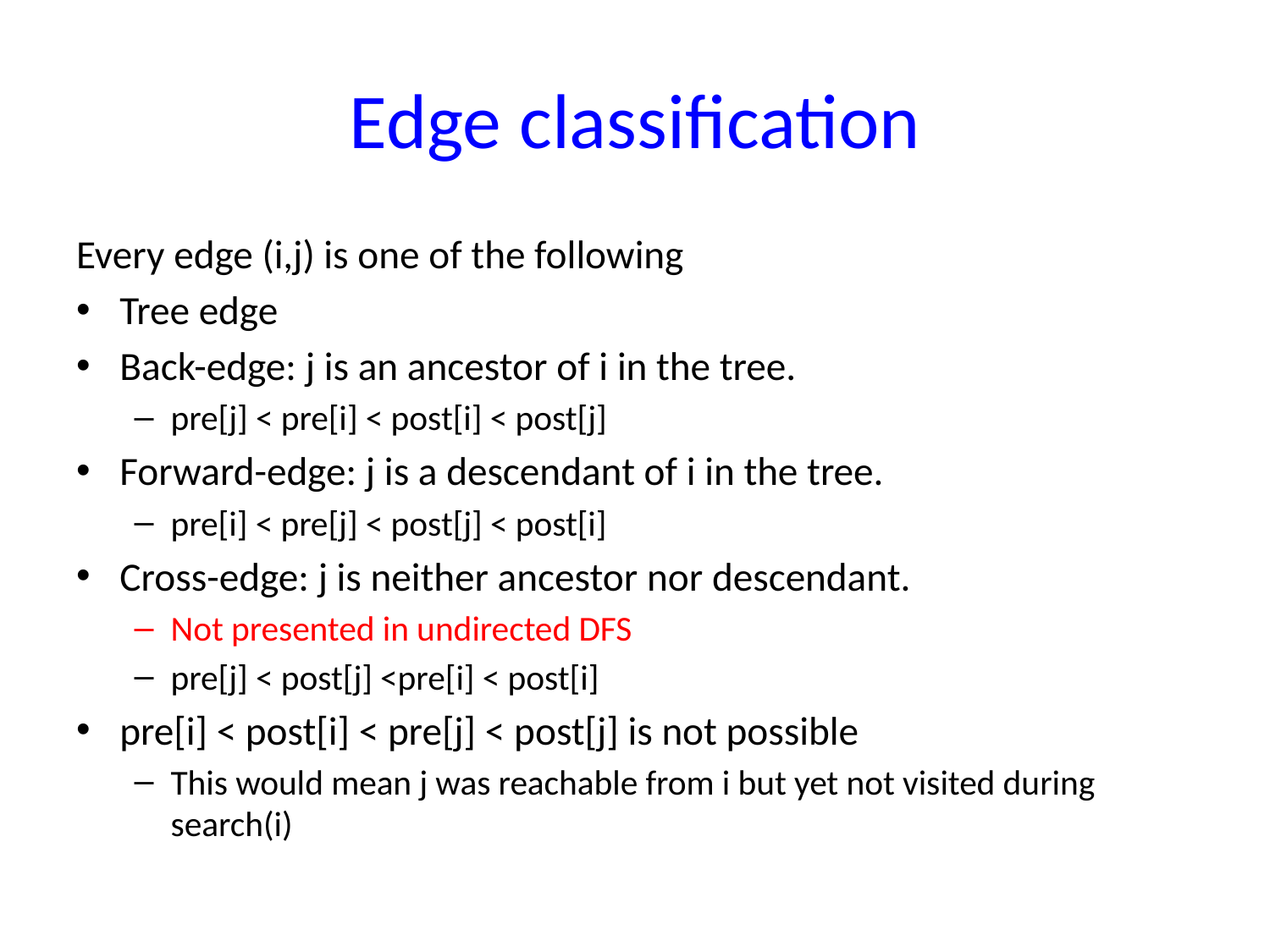

# Edge classification
Every edge (i,j) is one of the following
Tree edge
Back-edge: j is an ancestor of i in the tree.
pre[j] < pre[i] < post[i] < post[j]
Forward-edge: j is a descendant of i in the tree.
pre[i] < pre[j] < post[j] < post[i]
Cross-edge: j is neither ancestor nor descendant.
Not presented in undirected DFS
pre[j] < post[j] <pre[i] < post[i]
pre[i] < post[i] < pre[j] < post[j] is not possible
This would mean j was reachable from i but yet not visited during search(i)